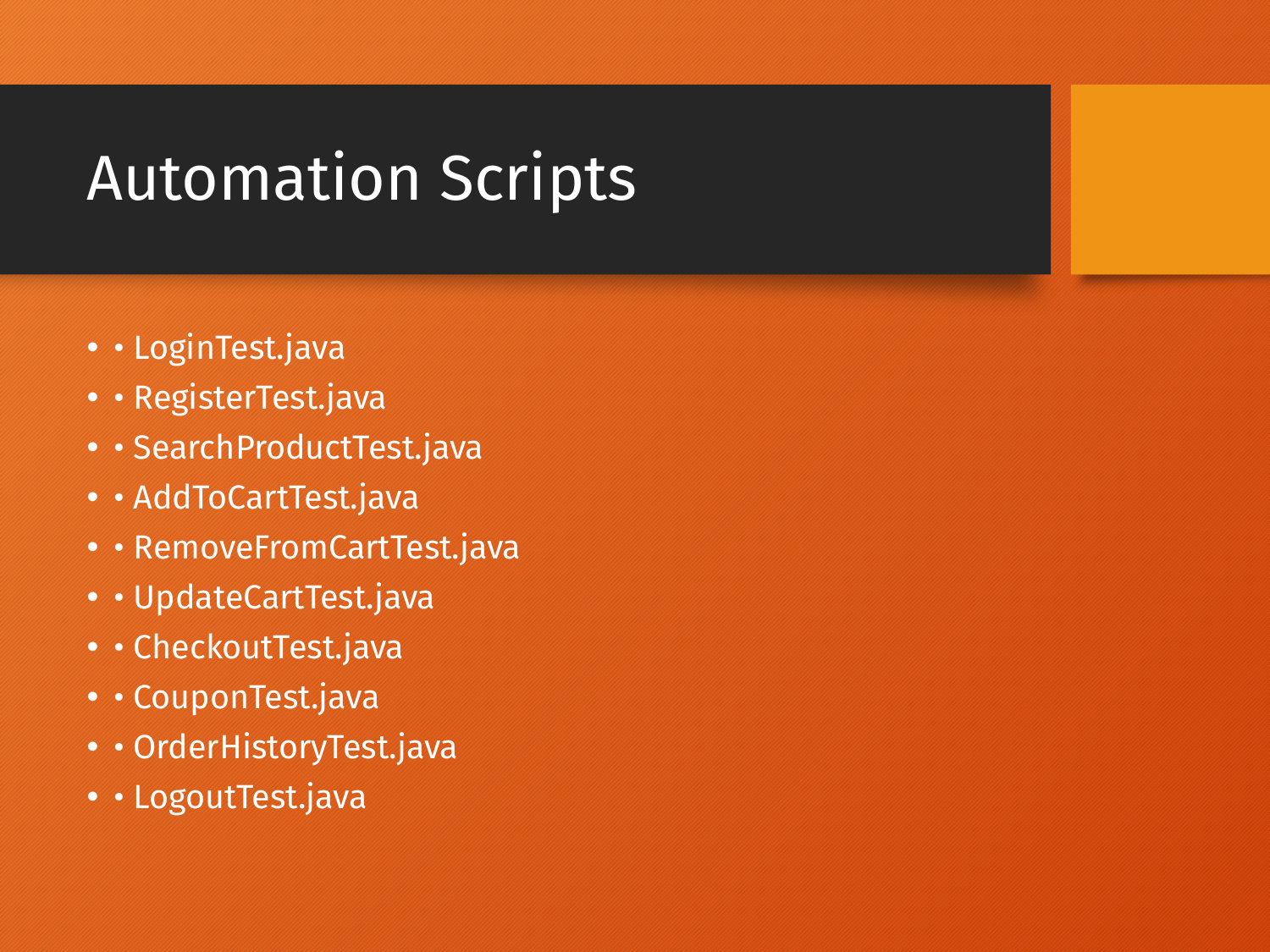

# Automation Scripts
• LoginTest.java
• RegisterTest.java
• SearchProductTest.java
• AddToCartTest.java
• RemoveFromCartTest.java
• UpdateCartTest.java
• CheckoutTest.java
• CouponTest.java
• OrderHistoryTest.java
• LogoutTest.java